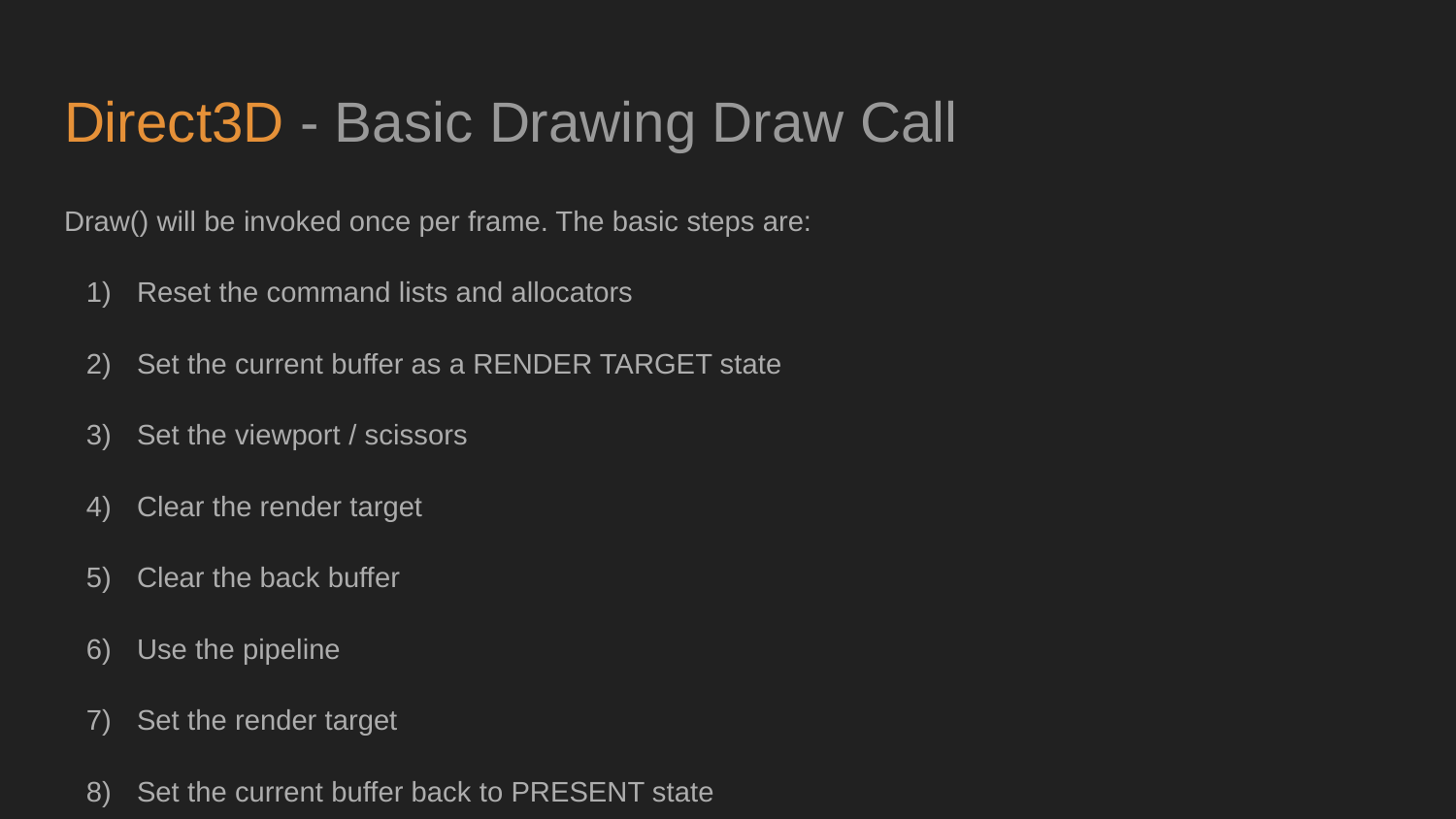

# Direct3D - Basic Drawing Draw Call
Draw() will be invoked once per frame. The basic steps are:
Reset the command lists and allocators
Set the current buffer as a RENDER TARGET state
Set the viewport / scissors
Clear the render target
Clear the back buffer
Use the pipeline
Set the render target
Set the current buffer back to PRESENT state
Close the list
Present the new buffer
Swap the current buffer counter
Flush the commands in the GPU’s queue